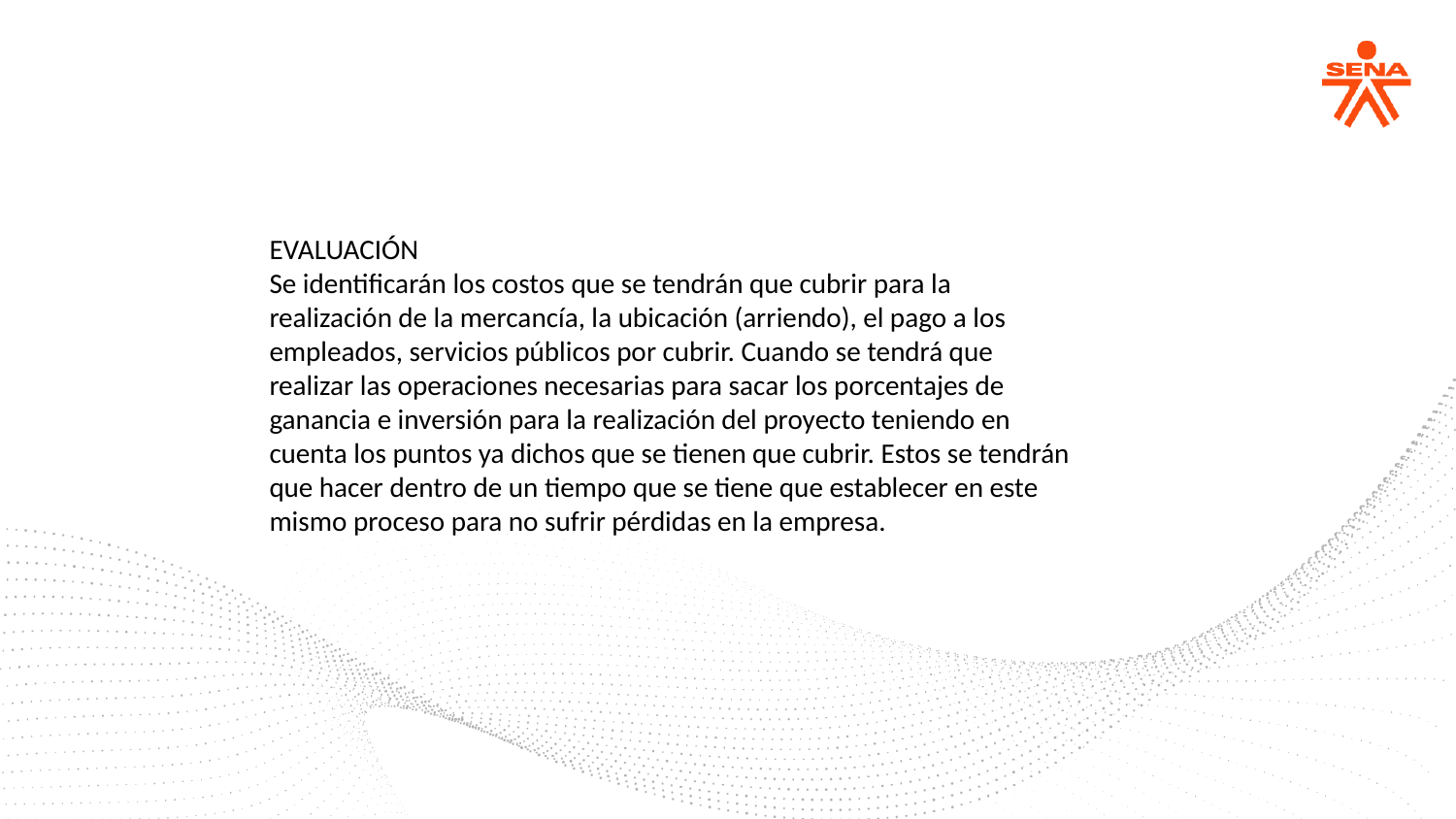

EVALUACIÓN
Se identificarán los costos que se tendrán que cubrir para la realización de la mercancía, la ubicación (arriendo), el pago a los empleados, servicios públicos por cubrir. Cuando se tendrá que realizar las operaciones necesarias para sacar los porcentajes de ganancia e inversión para la realización del proyecto teniendo en cuenta los puntos ya dichos que se tienen que cubrir. Estos se tendrán que hacer dentro de un tiempo que se tiene que establecer en este mismo proceso para no sufrir pérdidas en la empresa.